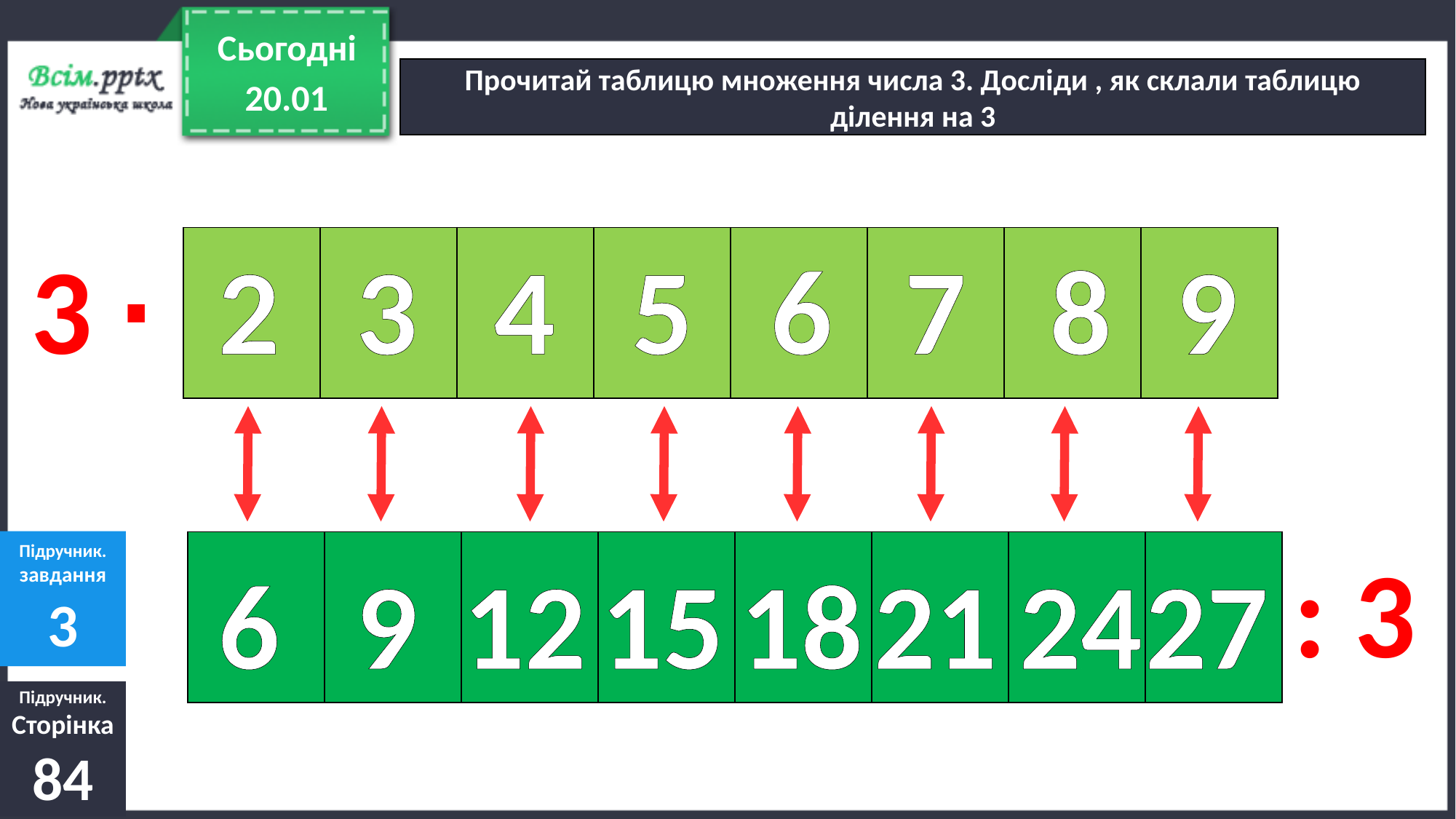

Сьогодні
Прочитай таблицю множення числа 3. Досліди , як склали таблицю ділення на 3
20.01
3 ∙
|  |  |  |  |  |  |  |  |
| --- | --- | --- | --- | --- | --- | --- | --- |
2
3
4
5
6
7
8
9
Підручник.
завдання
3
: 3
|  |  |  |  |  |  |  |  |
| --- | --- | --- | --- | --- | --- | --- | --- |
6
9
12
15
18
21
24
27
Підручник.
Сторінка
84